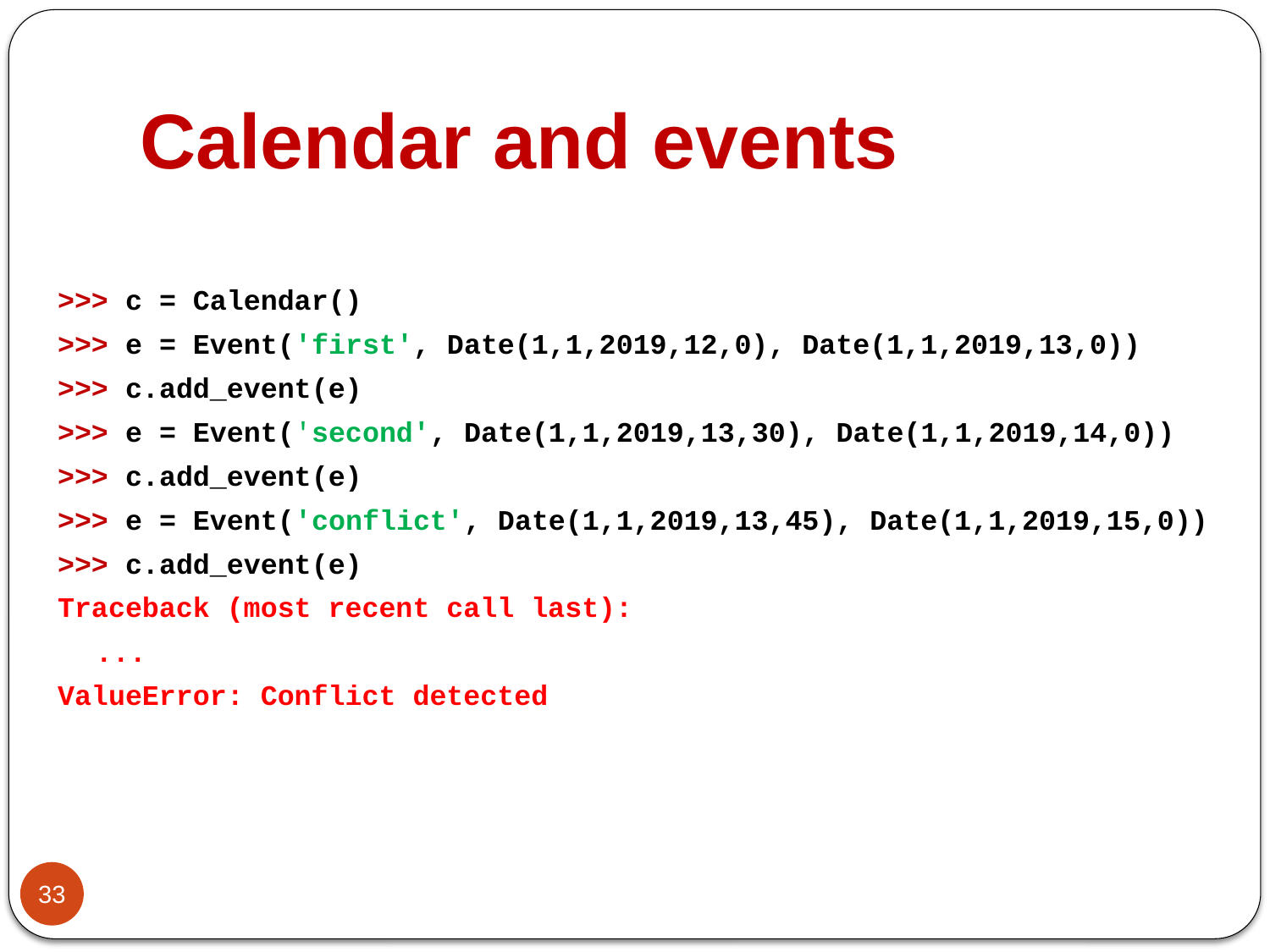

# Calendar and events

>>> c = Calendar()
>>> e = Event('first', Date(1,1,2019,12,0), Date(1,1,2019,13,0))
>>> c.add_event(e)
>>> e = Event('second', Date(1,1,2019,13,30), Date(1,1,2019,14,0))
>>> c.add_event(e)
>>> e = Event('conflict', Date(1,1,2019,13,45), Date(1,1,2019,15,0))
>>> c.add_event(e)
Traceback (most recent call last):
	...
ValueError: Conflict detected

33